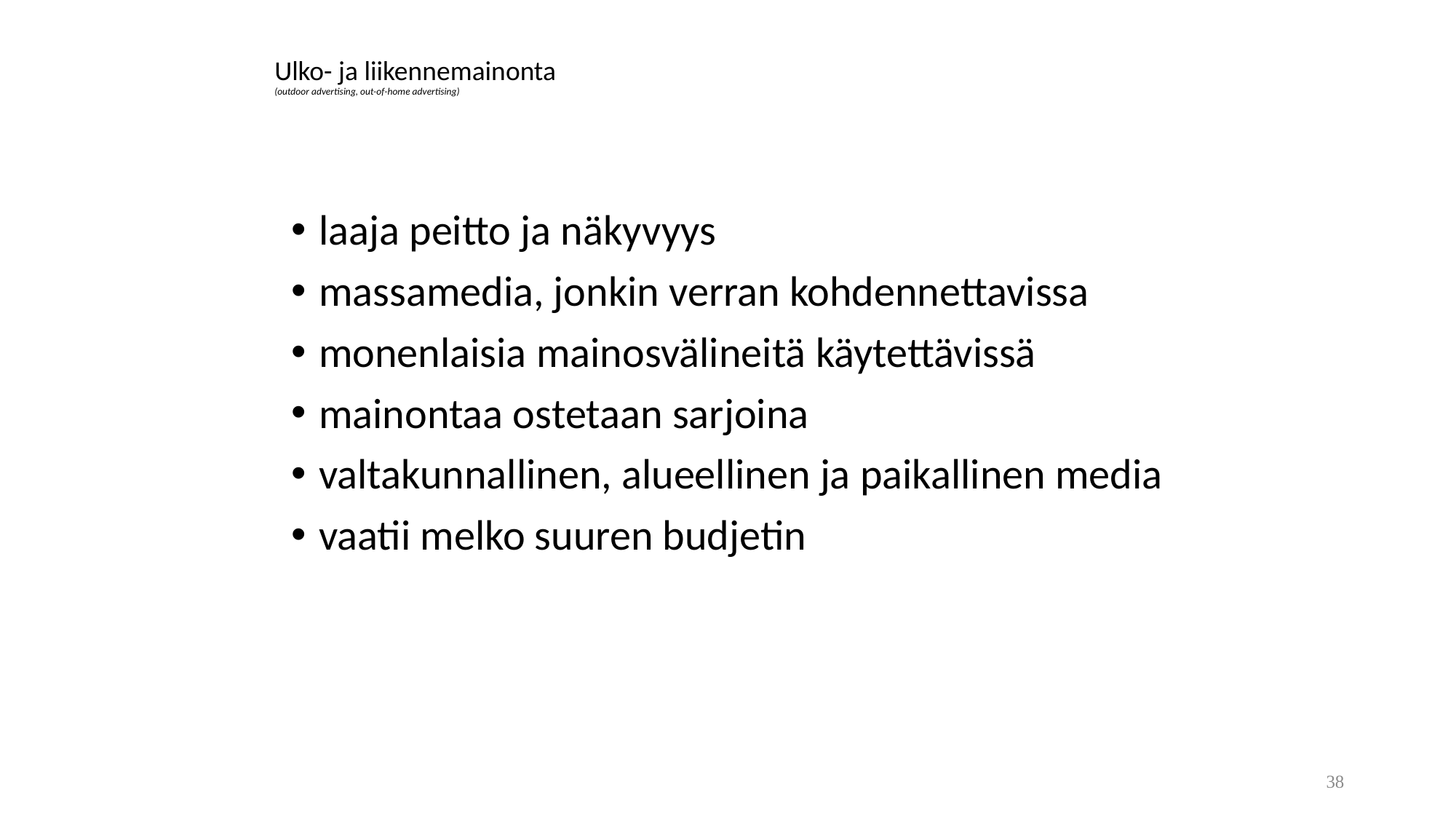

# Ulko- ja liikennemainonta (outdoor advertising, out-of-home advertising)
laaja peitto ja näkyvyys
massamedia, jonkin verran kohdennettavissa
monenlaisia mainosvälineitä käytettävissä
mainontaa ostetaan sarjoina
valtakunnallinen, alueellinen ja paikallinen media
vaatii melko suuren budjetin
38